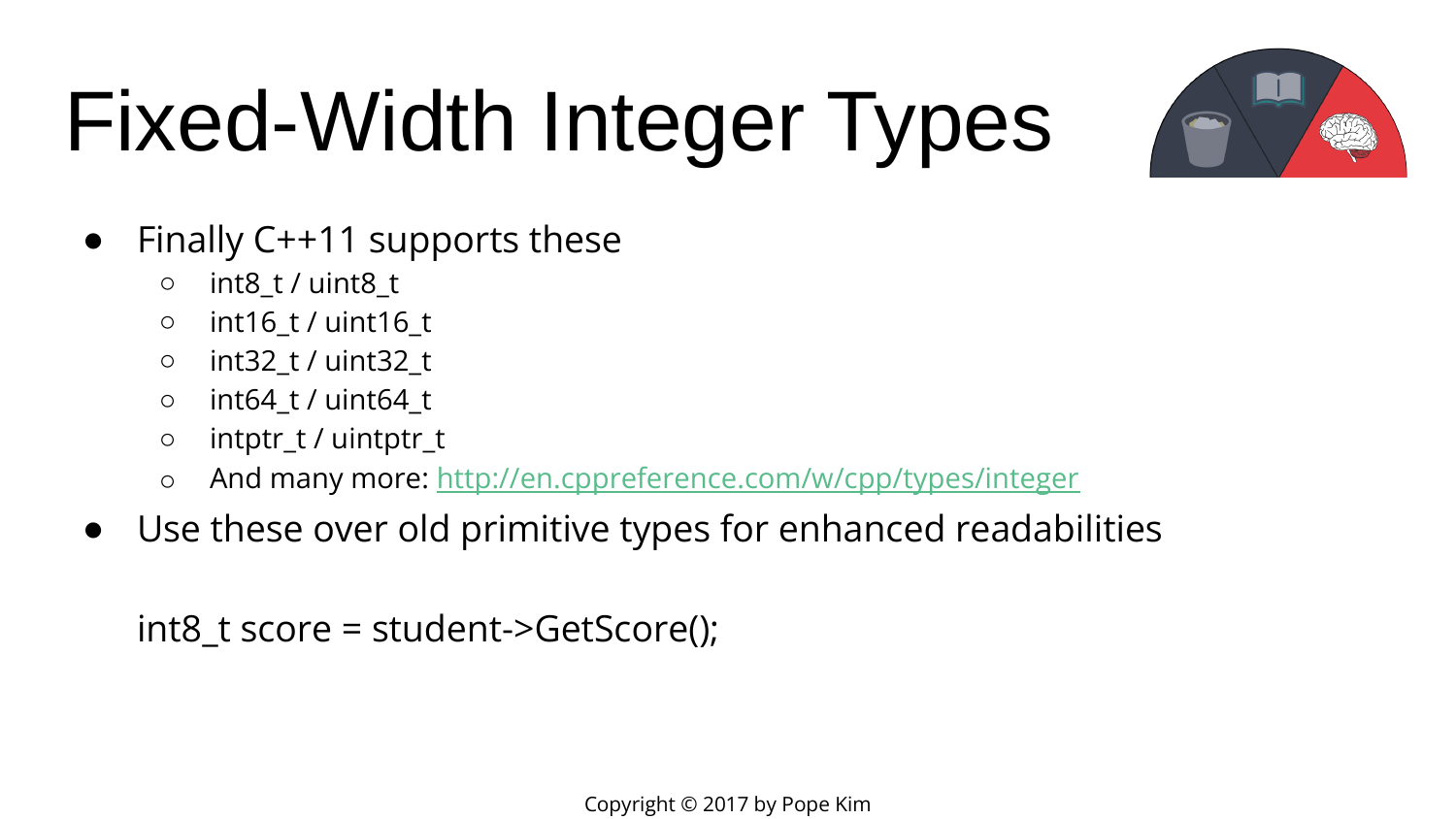

# Fixed-Width Integer Types
Finally C++11 supports these
int8_t / uint8_t
int16_t / uint16_t
int32_t / uint32_t
int64_t / uint64_t
intptr_t / uintptr_t
And many more: http://en.cppreference.com/w/cpp/types/integer
Use these over old primitive types for enhanced readabilities
int8_t score = student->GetScore();